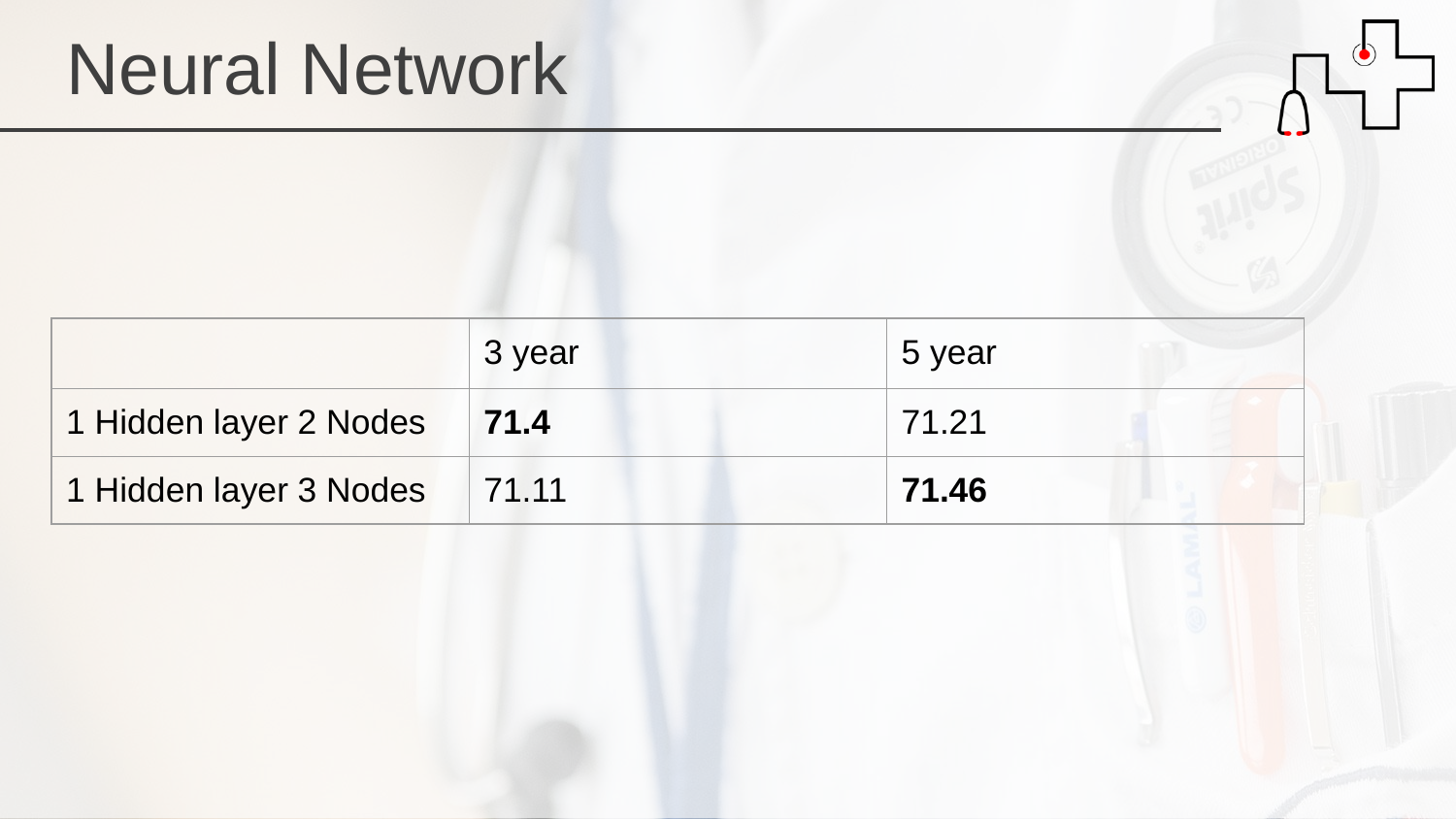

Neural Network
|  | 3 year | 5 year |
| --- | --- | --- |
| 1 Hidden layer 2 Nodes | 71.4 | 71.21 |
| 1 Hidden layer 3 Nodes | 71.11 | 71.46 |